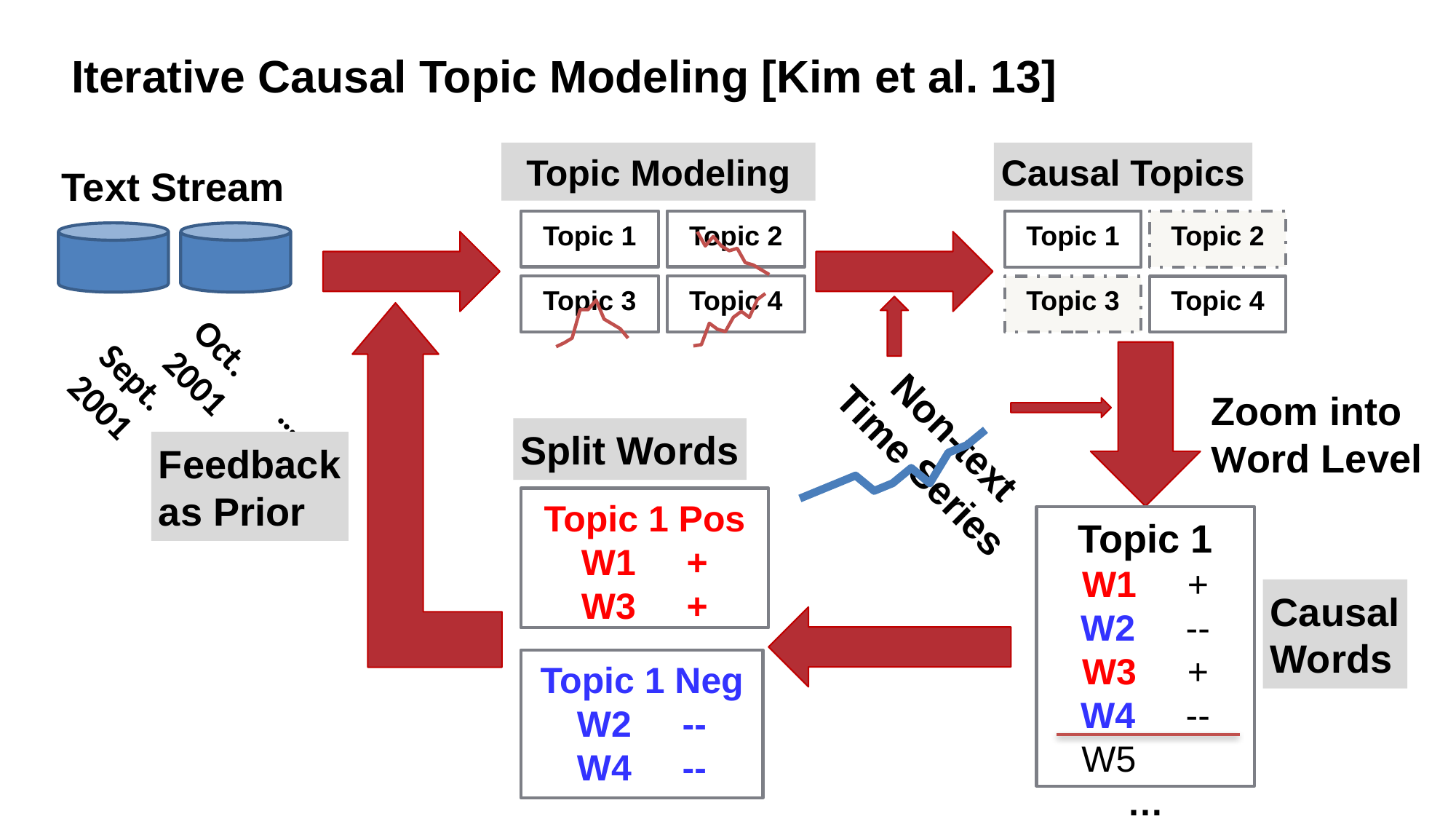

# Iterative Causal Topic Modeling [Kim et al. 13]
Topic Modeling

### Chart

| Category | Series1 |
|---|---|
| 1 | 100.0 |
| 2 | 70.0 |
| 3 | 90.0 |
| 4 | 70.0 |
| 5 | 60.0 |
| 6 | 65.0 |
| 7 | 35.0 |
| 8 | 30.0 |
| 9 | 20.0 |
| 10 | 10.0 |
Topic 1

Topic 2

### Chart

| Category | Series1 |
|---|---|
| 1 | 1.0 |
| 2 | 2.0 |
| 3 | 20.0 |
| 4 | 15.0 |
| 5 | 13.0 |
| 6 | 25.0 |
| 7 | 30.0 |
| 8 | 25.0 |
| 9 | 40.0 |
| 10 | 45.0 |

### Chart

| Category | Series1 |
|---|---|
| 1 | 1.0 |
| 2 | 5.0 |
| 3 | 10.0 |
| 4 | 40.0 |
| 5 | 40.0 |
| 6 | 50.0 |
| 7 | 30.0 |
| 8 | 25.0 |
| 9 | 20.0 |
| 10 | 10.0 |
Topic 3

Topic 4
Causal Topics

Topic 1

Topic 2

Topic 3

Topic 4
Text Stream

Sept.
2001
Oct.       …
2001

Non-text
Time Series

### Chart

| Category | Series1 |
|---|---|
| 1 | 1000.0 |
| 2 | 2000.0 |
| 3 | 3000.0 |
| 4 | 4000.0 |
| 5 | 2000.0 |
| 6 | 3000.0 |
| 7 | 5000.0 |
| 8 | 3000.0 |
| 9 | 7000.0 |
| 10 | 8000.0 |
| 11 | 10000.0 |
Zoom into
Word Level

Split Words
Feedback
as Prior

Topic 1 Pos
W1     +
W3     +

Topic 1 Neg
W2     --
W4     --

Topic 1
W1     +
W2     --
W3     +
W4     --
   W5
…

Causal
Words

36